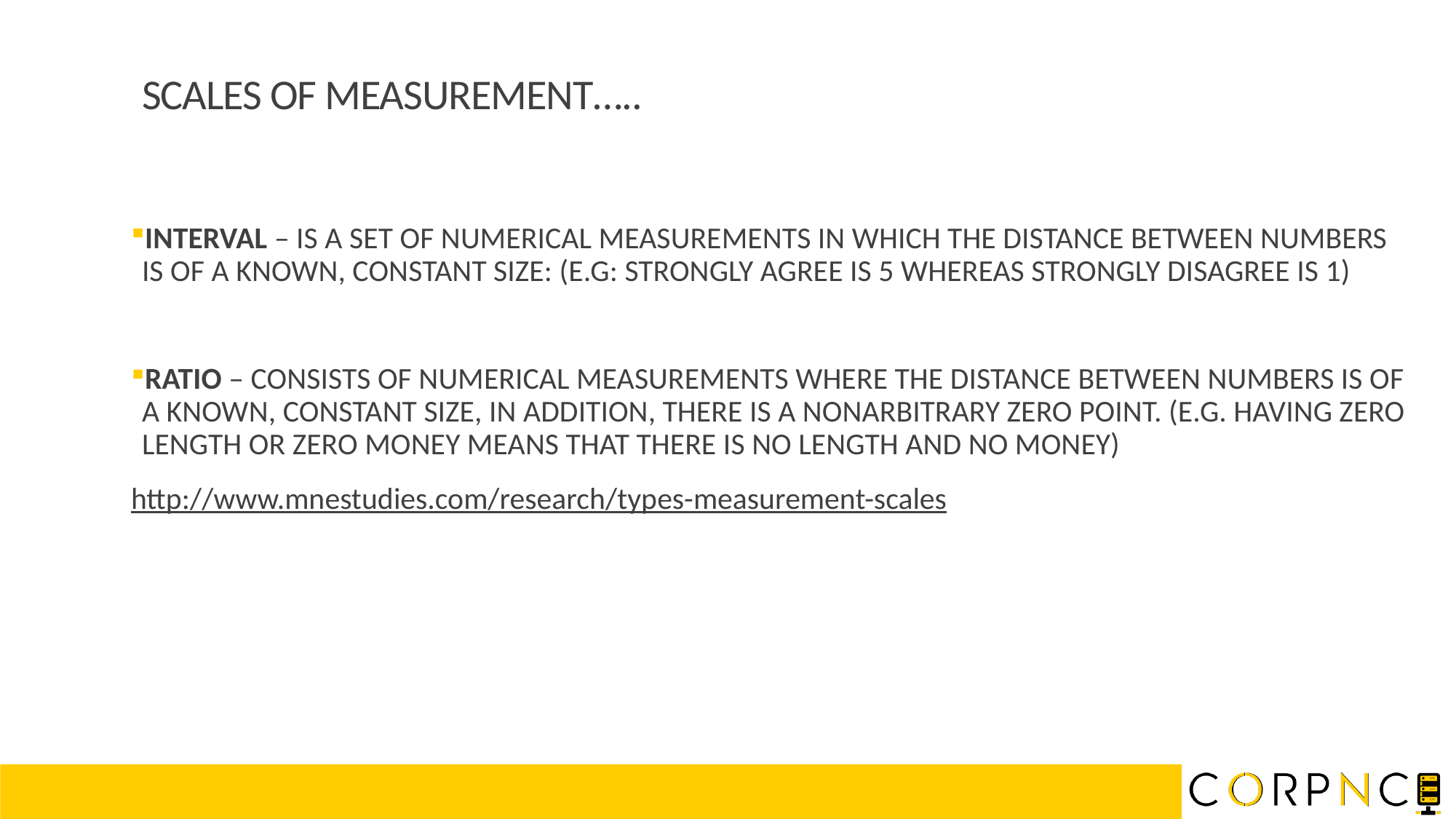

# SCALES OF MEASUREMENT…..

INTERVAL – IS A SET OF NUMERICAL MEASUREMENTS IN WHICH THE DISTANCE BETWEEN NUMBERS IS OF A KNOWN, CONSTANT SIZE: (E.G: STRONGLY AGREE IS 5 WHEREAS STRONGLY DISAGREE IS 1)

RATIO – CONSISTS OF NUMERICAL MEASUREMENTS WHERE THE DISTANCE BETWEEN NUMBERS IS OF A KNOWN, CONSTANT SIZE, IN ADDITION, THERE IS A NONARBITRARY ZERO POINT. (E.G. HAVING ZERO LENGTH OR ZERO MONEY MEANS THAT THERE IS NO LENGTH AND NO MONEY)
http://www.mnestudies.com/research/types-measurement-scales